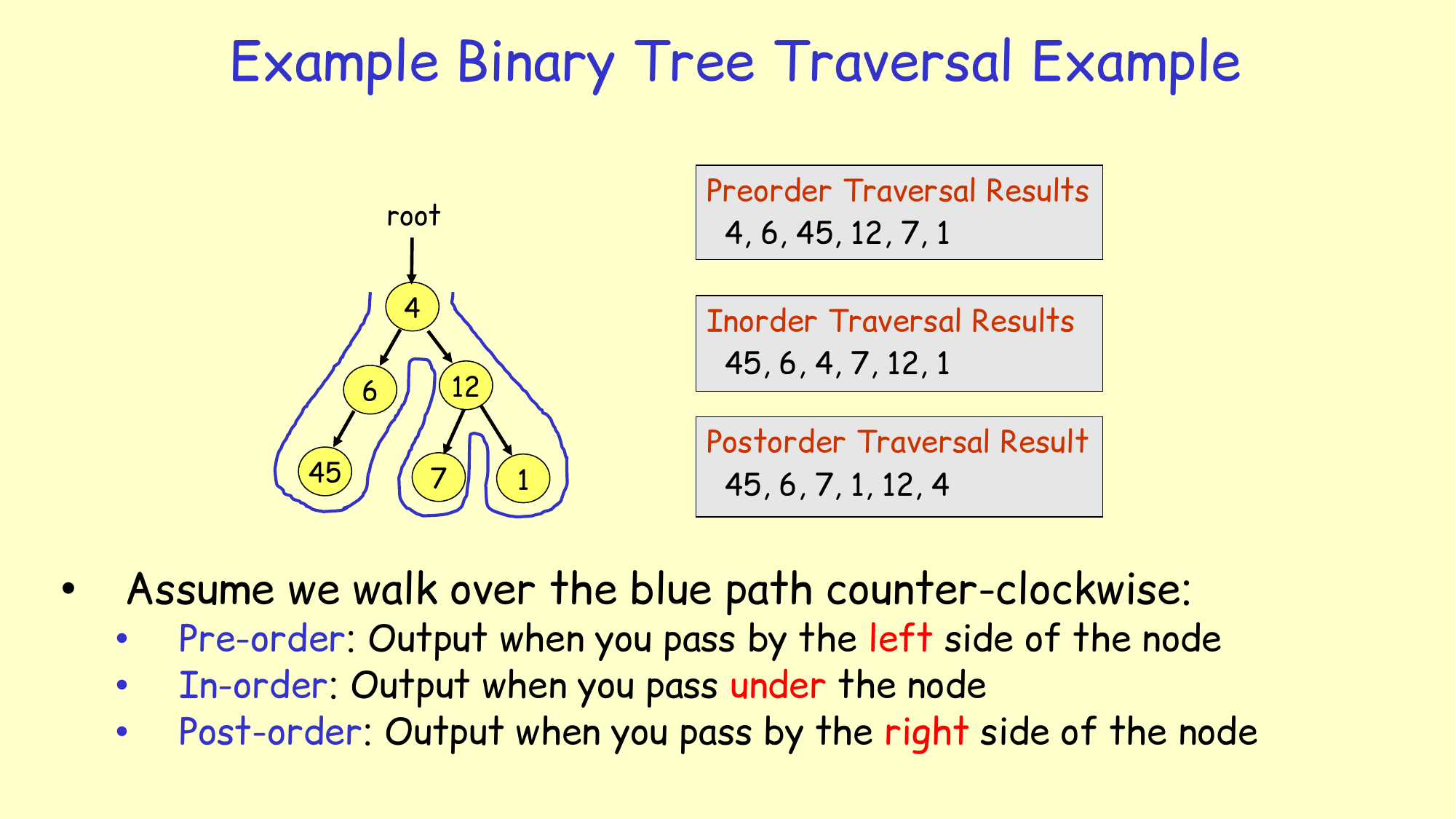

# Example Binary Tree Traversal Example
Preorder Traversal Results
  4, 6, 45, 12, 7, 1
root

4

Inorder Traversal Results
  45, 6, 4, 7, 12, 1

12
6

Postorder Traversal Result
  45, 6, 7, 1, 12, 4
45
7
1
Assume we walk over the blue path counter-clockwise:
Pre-order: Output when you pass by the left side of the node
In-order: Output when you pass under the node
Post-order: Output when you pass by the right side of the node